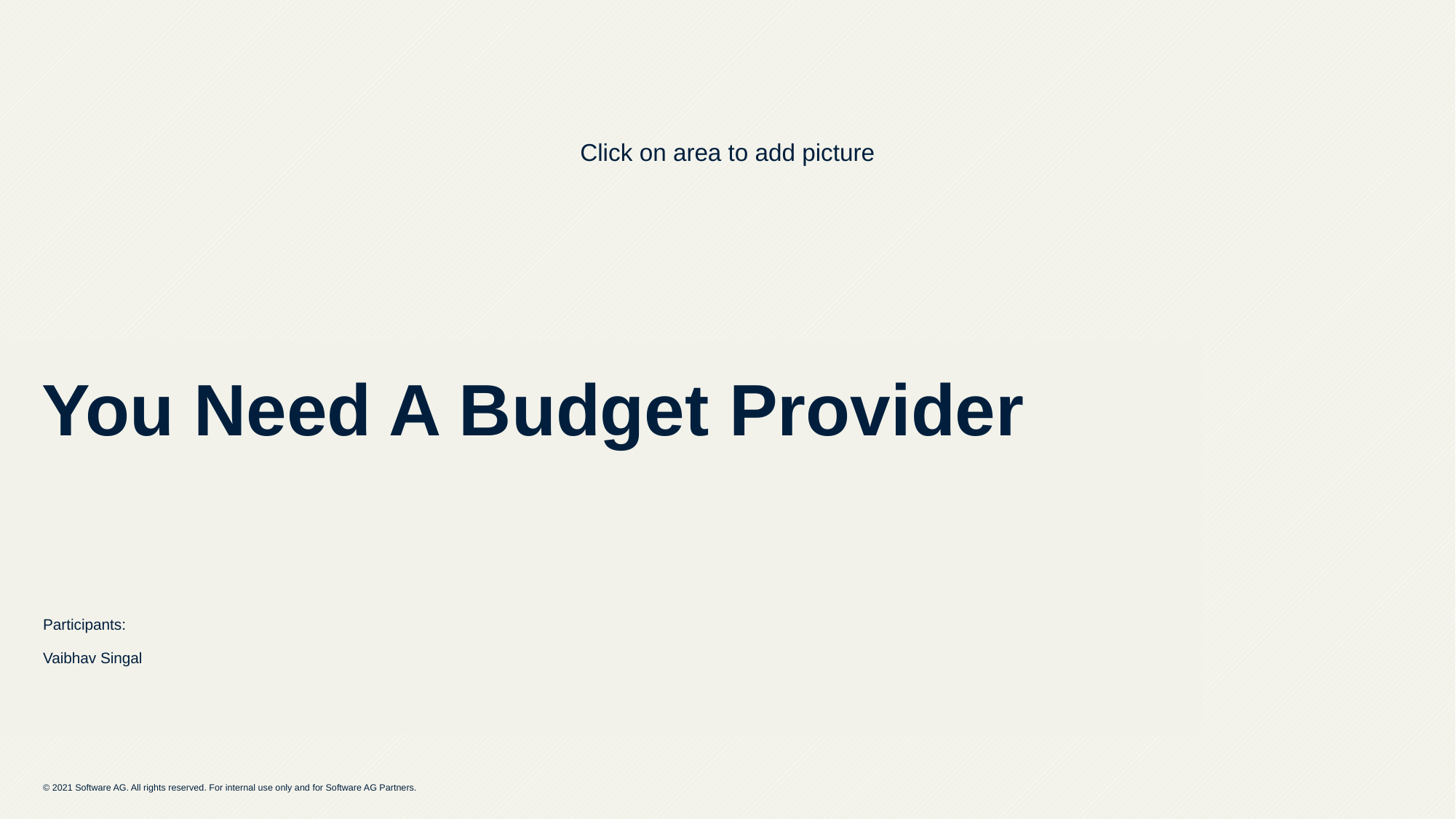

# You Need A Budget Provider

Participants:
Vaibhav Singal

© 2021 Software AG. All rights reserved. For internal use only and for Software AG Partners.
1